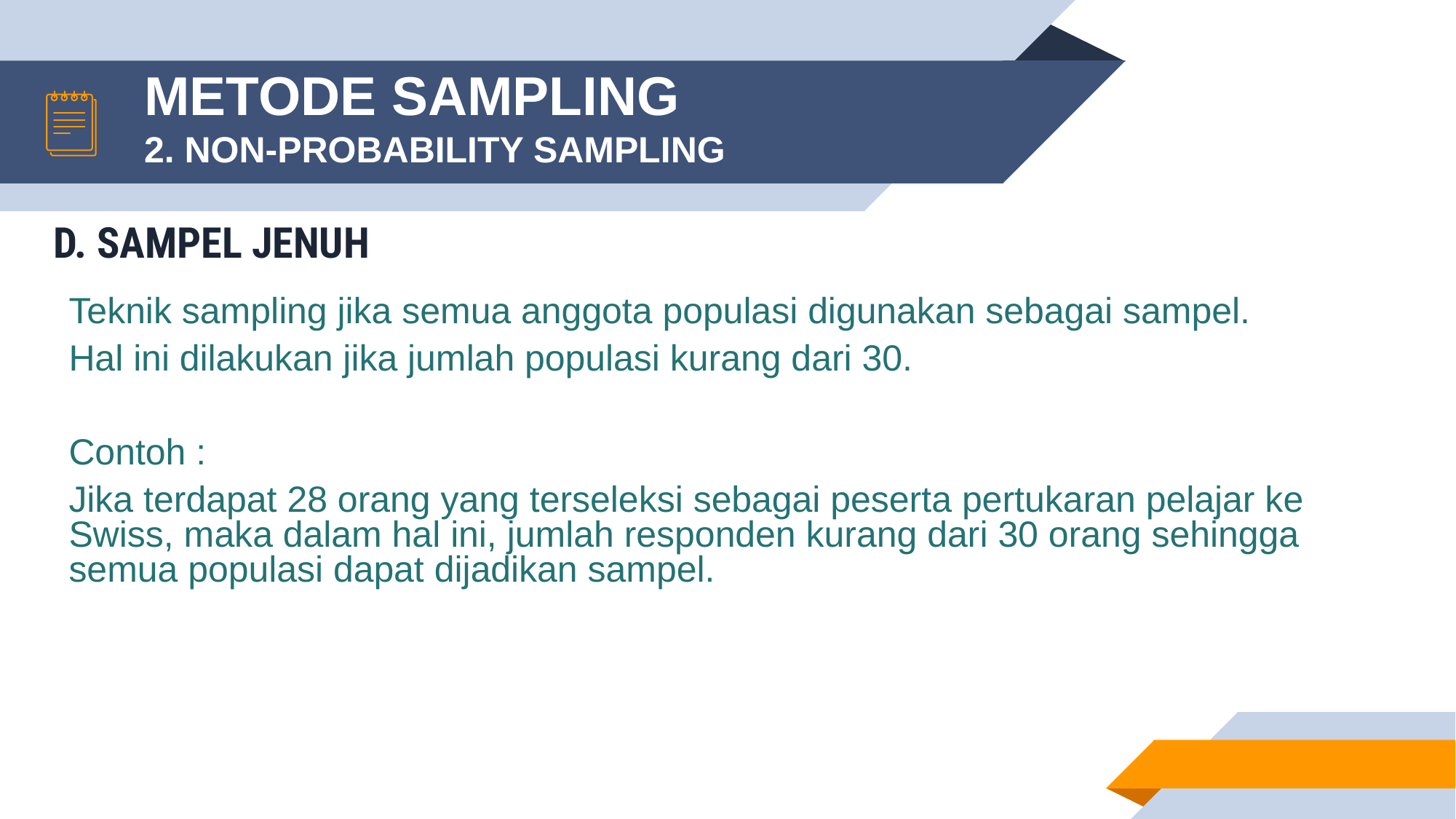

# METODE SAMPLING 2. NON-PROBABILITY SAMPLING

D. SAMPEL JENUH
Teknik sampling jika semua anggota populasi digunakan sebagai sampel.
Hal ini dilakukan jika jumlah populasi kurang dari 30.

Contoh :
Jika terdapat 28 orang yang terseleksi sebagai peserta pertukaran pelajar ke Swiss, maka dalam hal ini, jumlah responden kurang dari 30 orang sehingga semua populasi dapat dijadikan sampel.